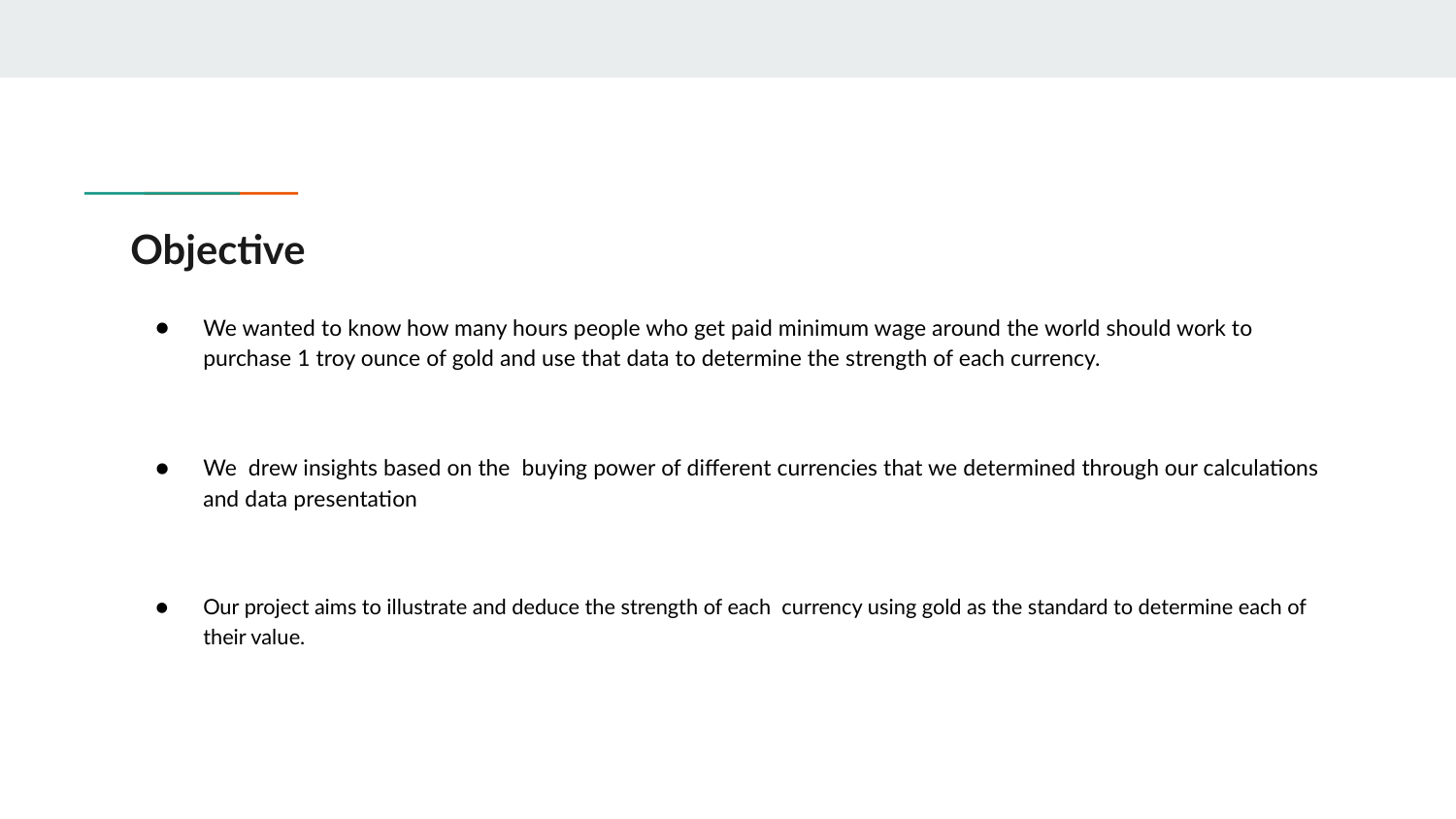

# Objective
We wanted to know how many hours people who get paid minimum wage around the world should work to purchase 1 troy ounce of gold and use that data to determine the strength of each currency.

We  drew insights based on the  buying power of different currencies that we determined through our calculations and data presentation

Our project aims to illustrate and deduce the strength of each  currency using gold as the standard to determine each of their value.